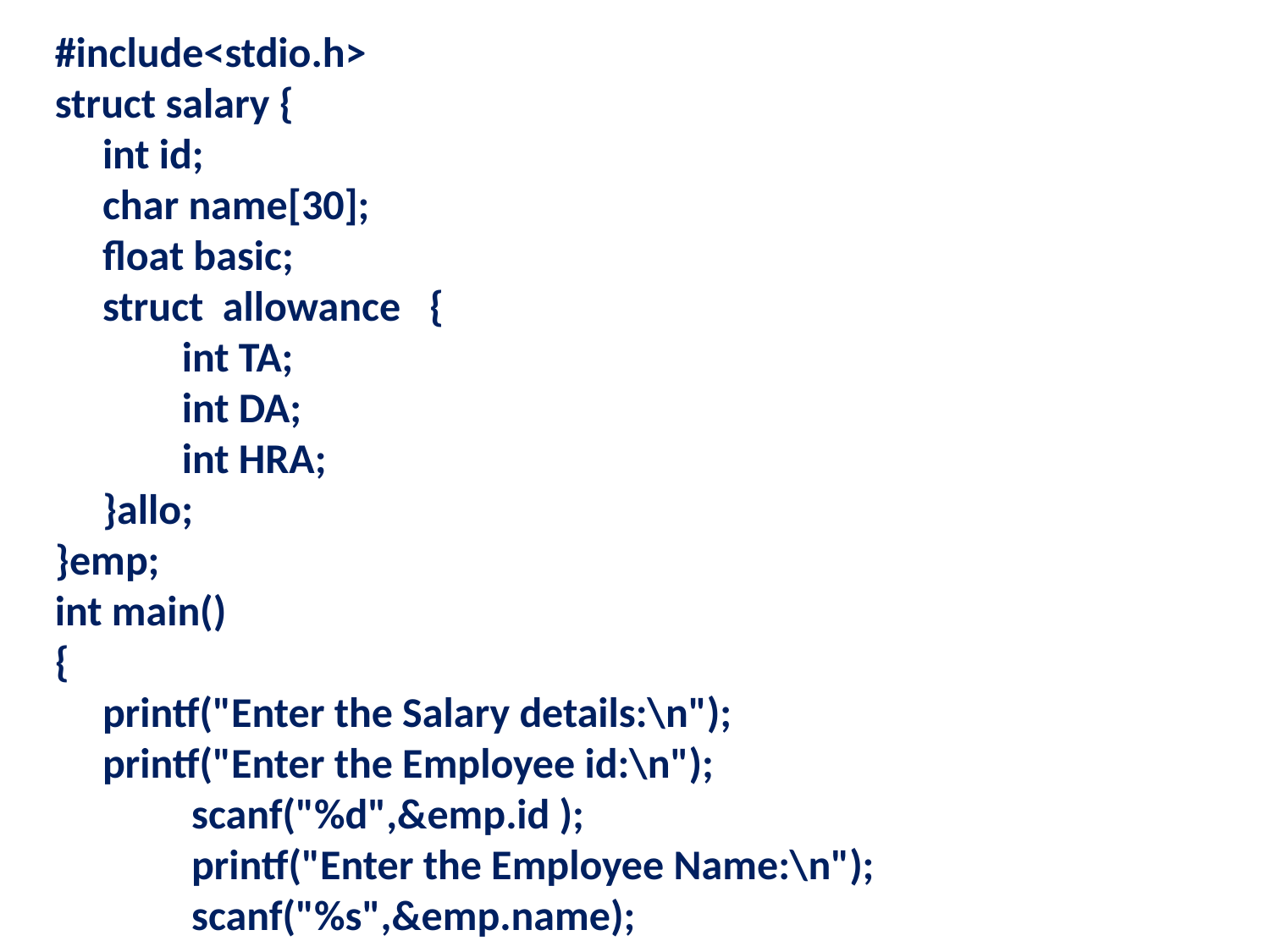

#include<stdio.h>
struct salary {
     int id;
     char name[30];
     float basic;
     struct  allowance   {
	int TA;
	int DA;
	int HRA;
     }allo;
}emp;
int main()
{
     printf("Enter the Salary details:\n");
     printf("Enter the Employee id:\n");
	 scanf("%d",&emp.id );
	 printf("Enter the Employee Name:\n");
	 scanf("%s",&emp.name);